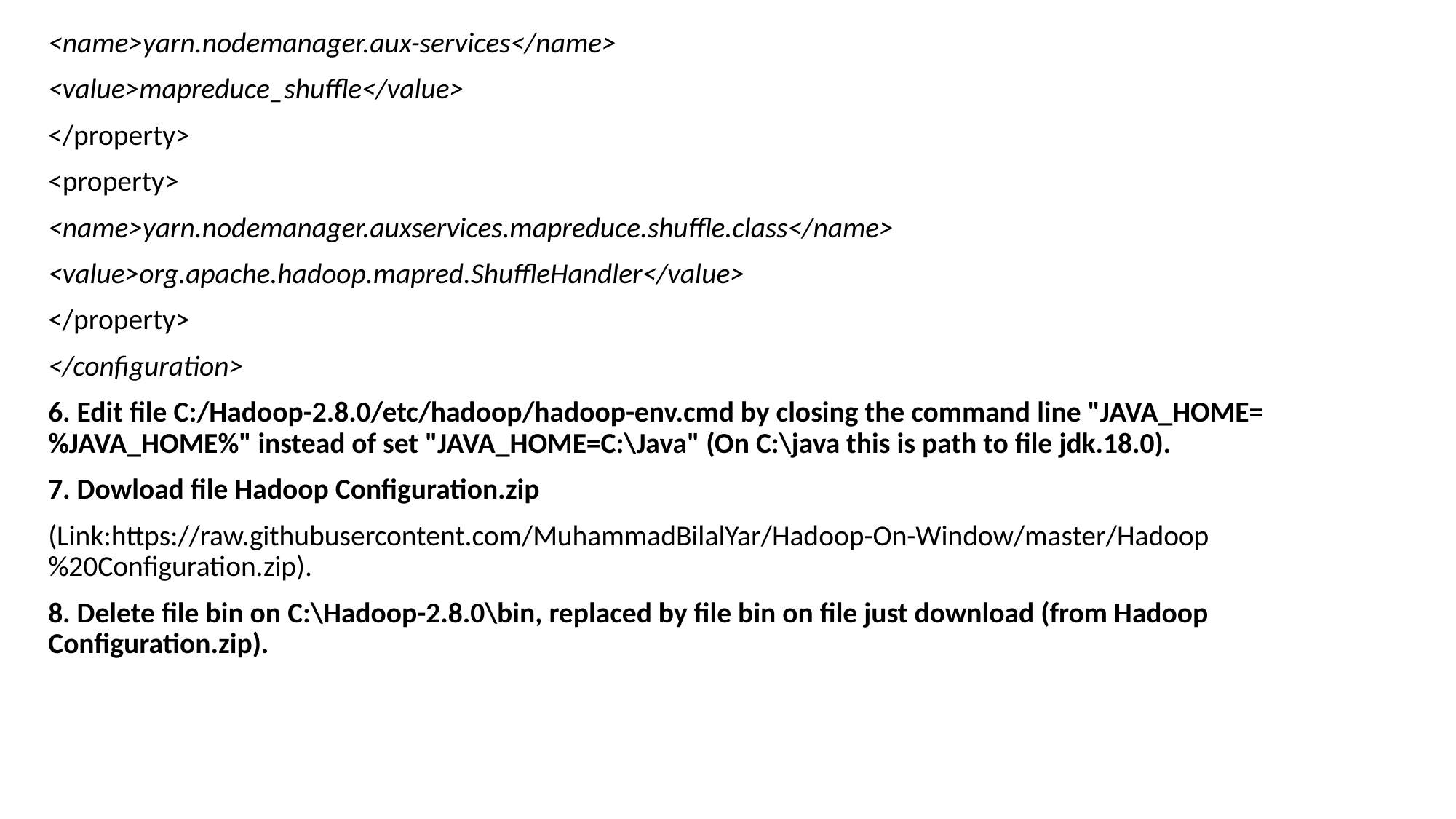

<name>yarn.nodemanager.aux-services</name>
<value>mapreduce_shuffle</value>
</property>
<property>
<name>yarn.nodemanager.auxservices.mapreduce.shuffle.class</name>
<value>org.apache.hadoop.mapred.ShuffleHandler</value>
</property>
</configuration>
6. Edit file C:/Hadoop-2.8.0/etc/hadoop/hadoop-env.cmd by closing the command line "JAVA_HOME=%JAVA_HOME%" instead of set "JAVA_HOME=C:\Java" (On C:\java this is path to file jdk.18.0).
7. Dowload file Hadoop Configuration.zip
(Link:https://raw.githubusercontent.com/MuhammadBilalYar/Hadoop-On-Window/master/Hadoop%20Configuration.zip).
8. Delete file bin on C:\Hadoop-2.8.0\bin, replaced by file bin on file just download (from Hadoop Configuration.zip).